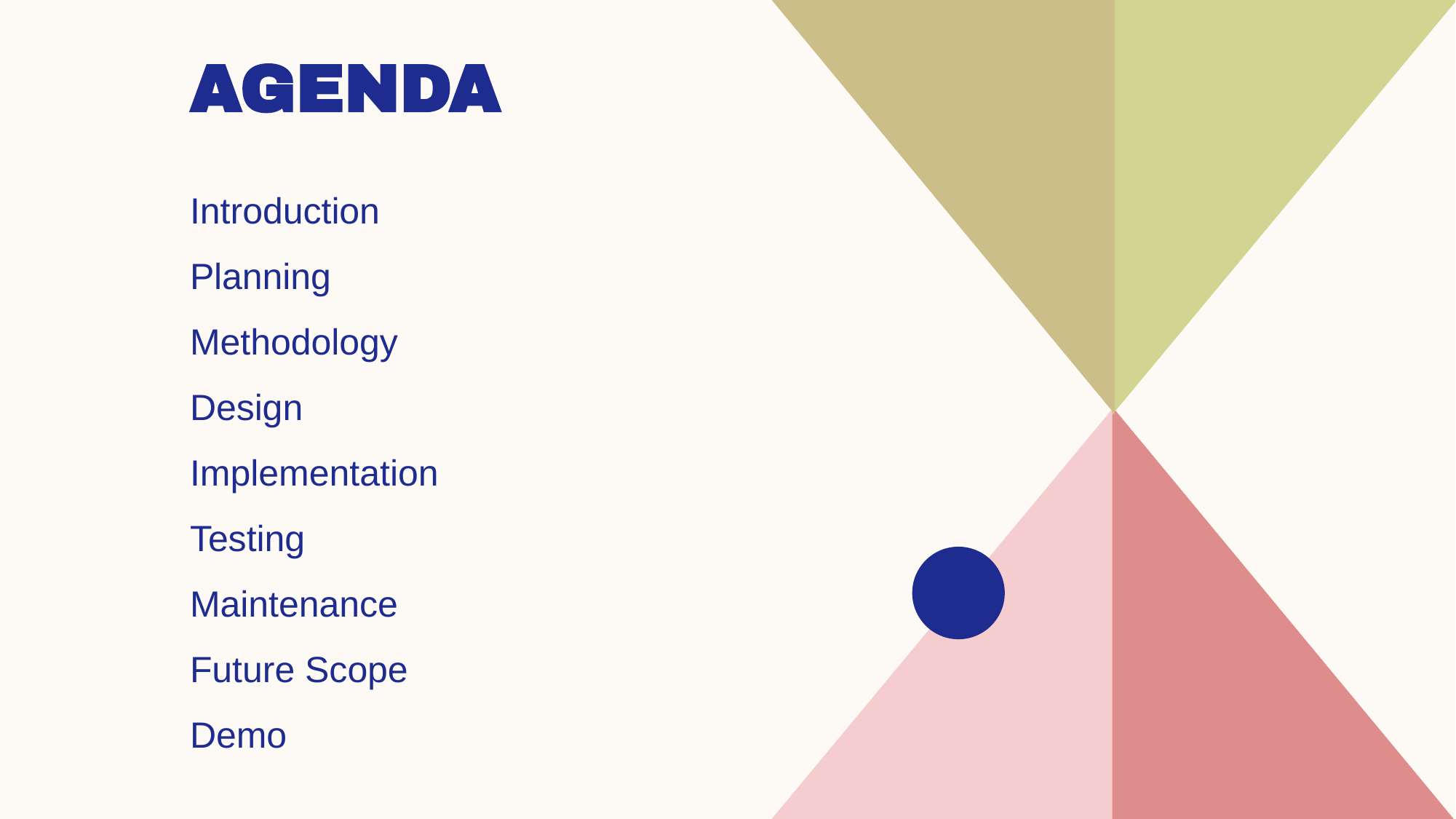

# AGENDA
Introduction
Planning
Methodology
Design
Implementation
Testing
Maintenance
Future Scope
Demo